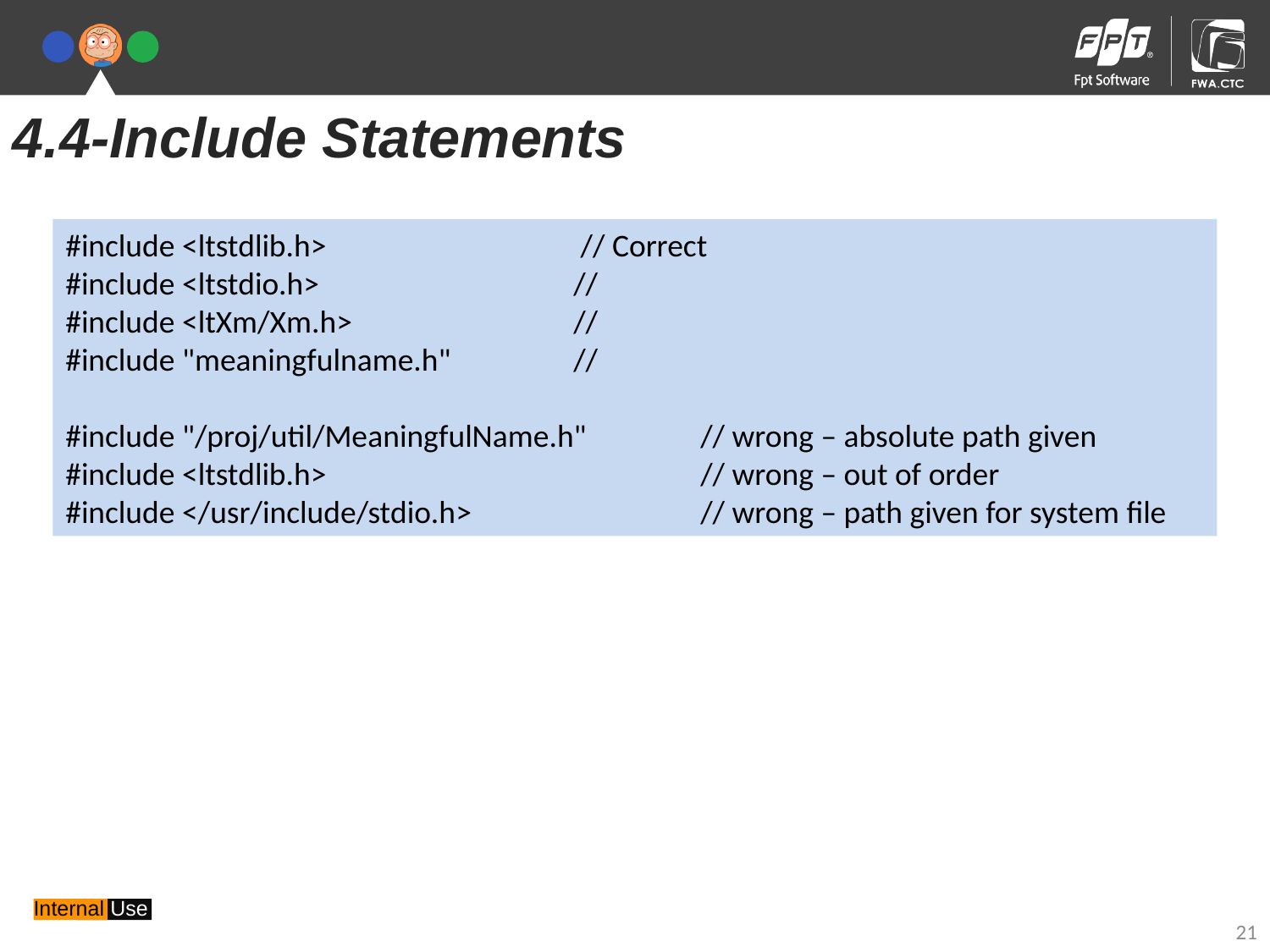

4.4-Include Statements
#include <ltstdlib.h>		 // Correct
#include <ltstdio.h> 		//
#include <ltXm/Xm.h> 		//
#include "meaningfulname.h" 	//

#include "/proj/util/MeaningfulName.h" 	// wrong – absolute path given
#include <ltstdlib.h> 			// wrong – out of order
#include </usr/include/stdio.h> 		// wrong – path given for system file
21